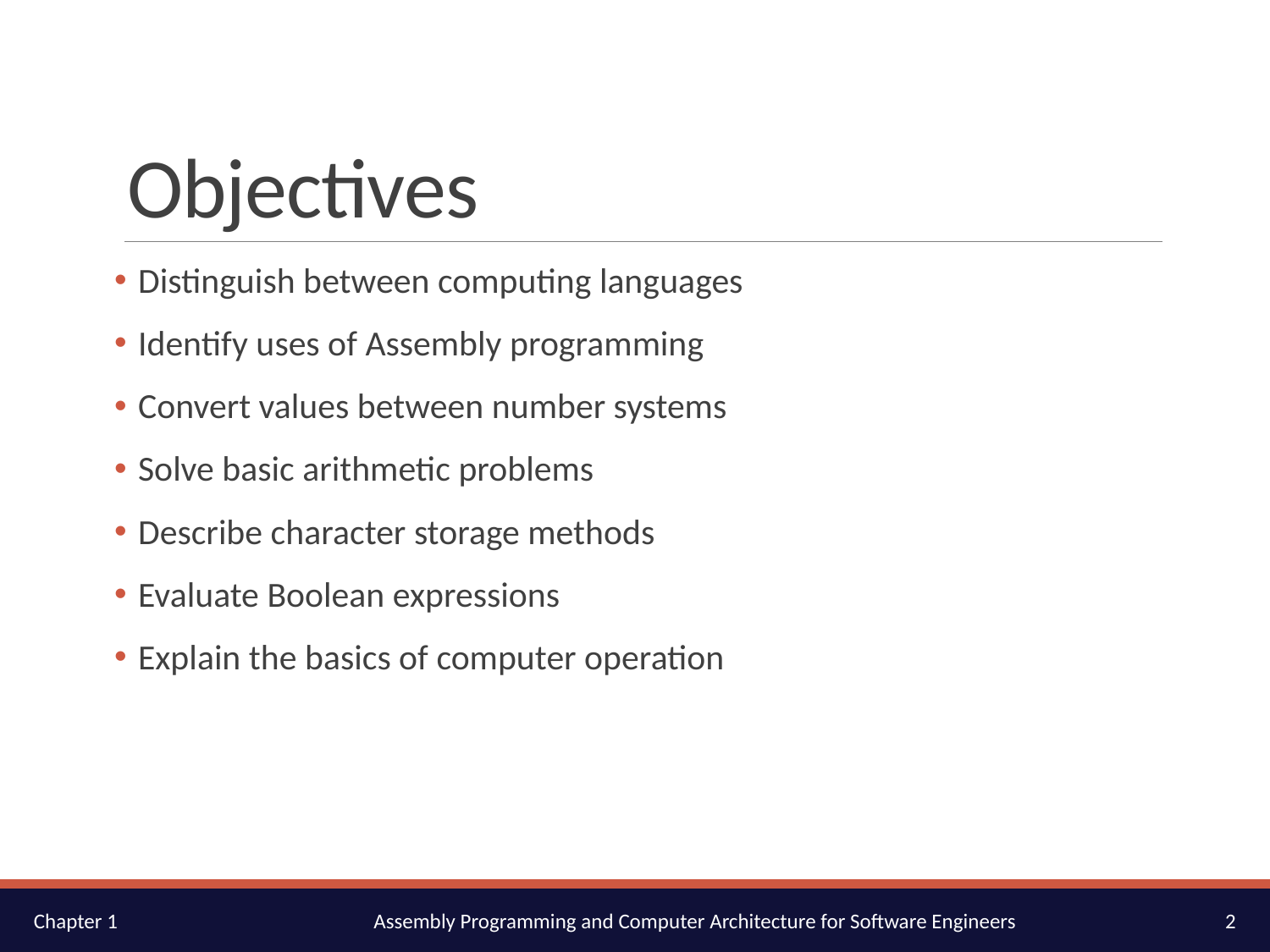

# Objectives
Distinguish between computing languages
Identify uses of Assembly programming
Convert values between number systems
Solve basic arithmetic problems
Describe character storage methods
Evaluate Boolean expressions
Explain the basics of computer operation
2
Chapter 1
Assembly Programming and Computer Architecture for Software Engineers